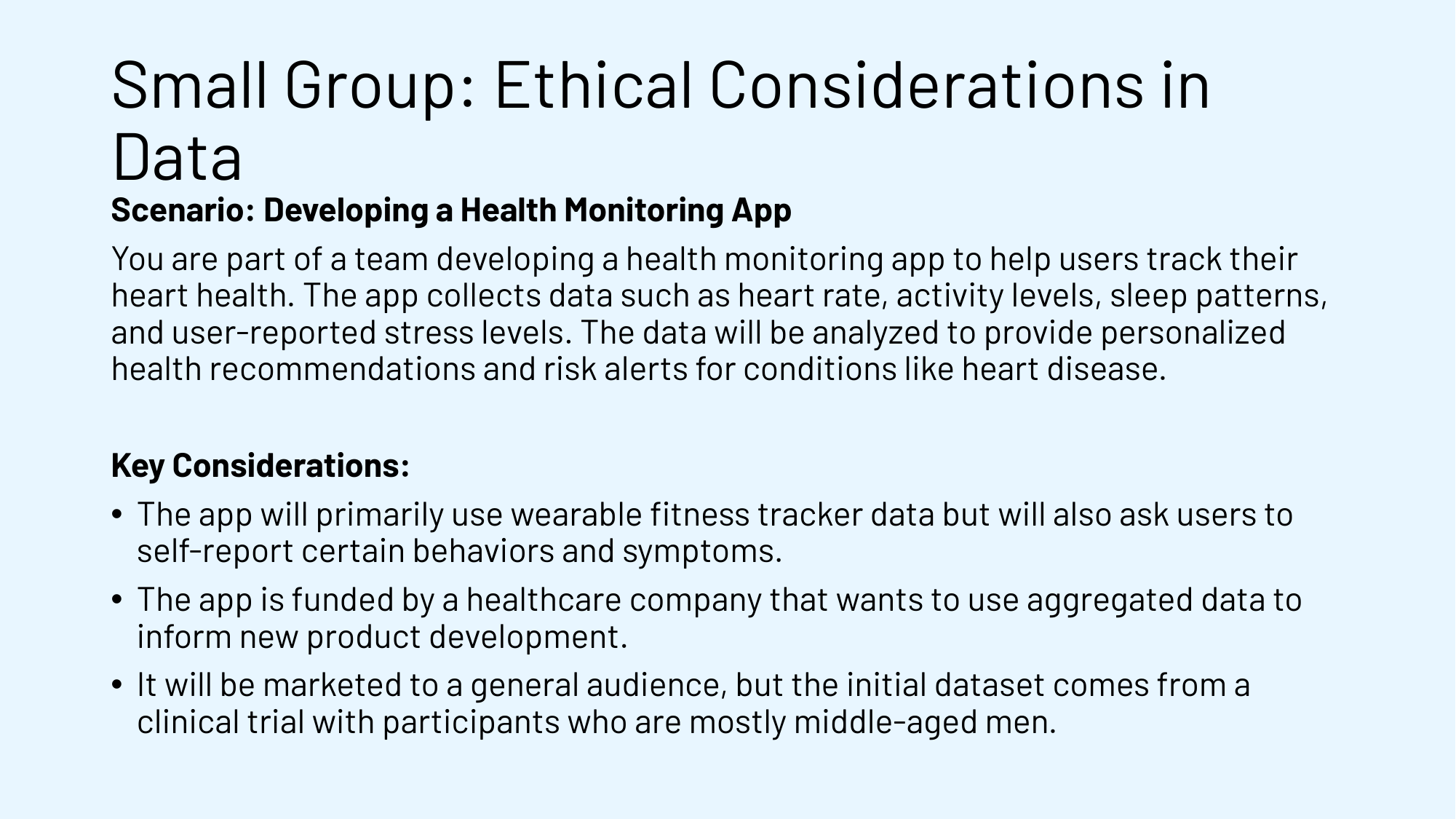

# Small Group: Ethical Considerations in Data
Scenario: Developing a Health Monitoring App
You are part of a team developing a health monitoring app to help users track their heart health. The app collects data such as heart rate, activity levels, sleep patterns, and user-reported stress levels. The data will be analyzed to provide personalized health recommendations and risk alerts for conditions like heart disease.

Key Considerations:
The app will primarily use wearable fitness tracker data but will also ask users to self-report certain behaviors and symptoms.
The app is funded by a healthcare company that wants to use aggregated data to inform new product development.
It will be marketed to a general audience, but the initial dataset comes from a clinical trial with participants who are mostly middle-aged men.